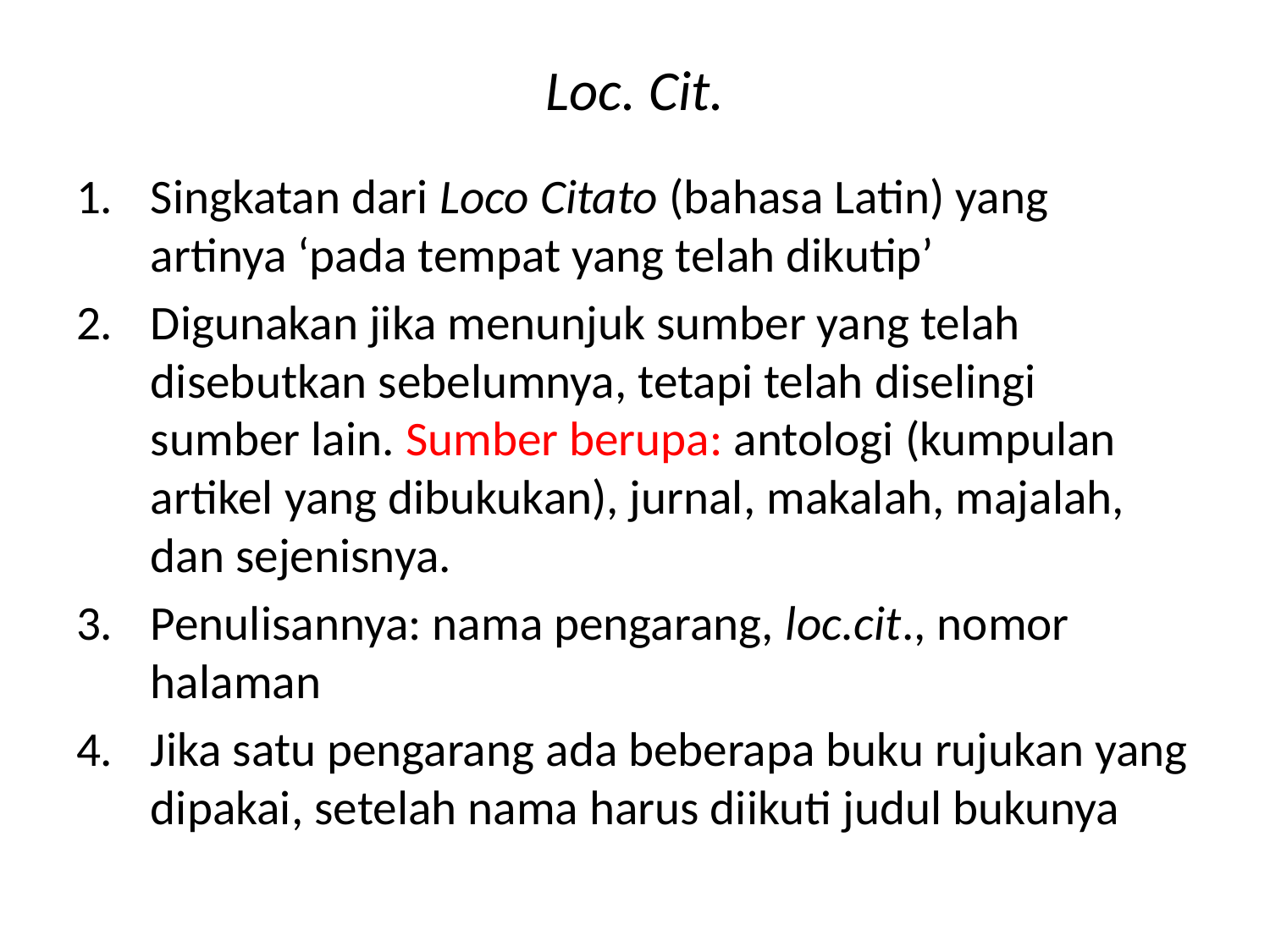

# Loc. Cit.
Singkatan dari Loco Citato (bahasa Latin) yang artinya ‘pada tempat yang telah dikutip’
Digunakan jika menunjuk sumber yang telah disebutkan sebelumnya, tetapi telah diselingi sumber lain. Sumber berupa: antologi (kumpulan artikel yang dibukukan), jurnal, makalah, majalah, dan sejenisnya.
Penulisannya: nama pengarang, loc.cit., nomor halaman
Jika satu pengarang ada beberapa buku rujukan yang dipakai, setelah nama harus diikuti judul bukunya